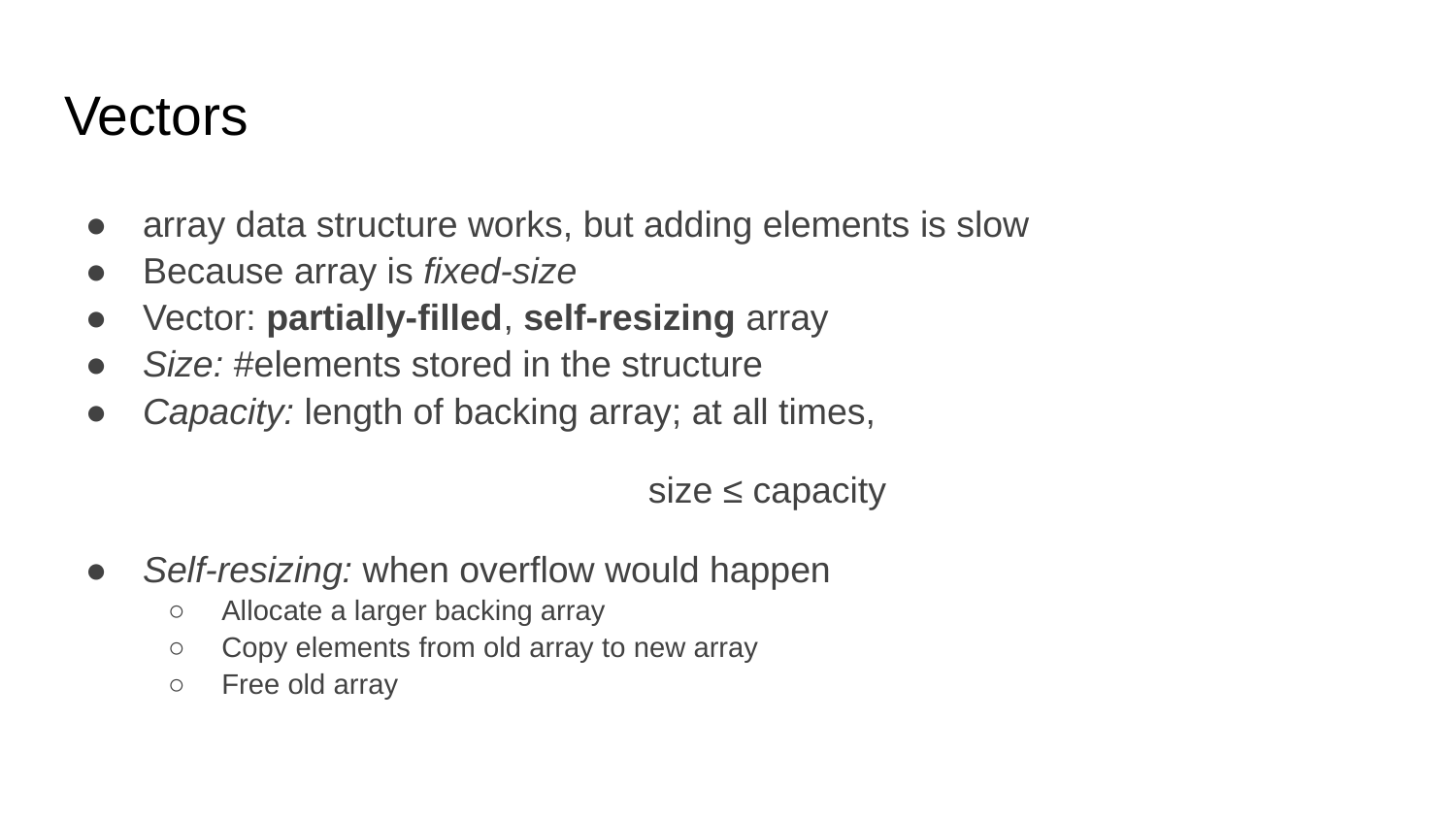

# Vectors
array data structure works, but adding elements is slow
Because array is fixed-size
Vector: partially-filled, self-resizing array
Size: #elements stored in the structure
Capacity: length of backing array; at all times,
size ≤ capacity
Self-resizing: when overflow would happen
Allocate a larger backing array
Copy elements from old array to new array
Free old array